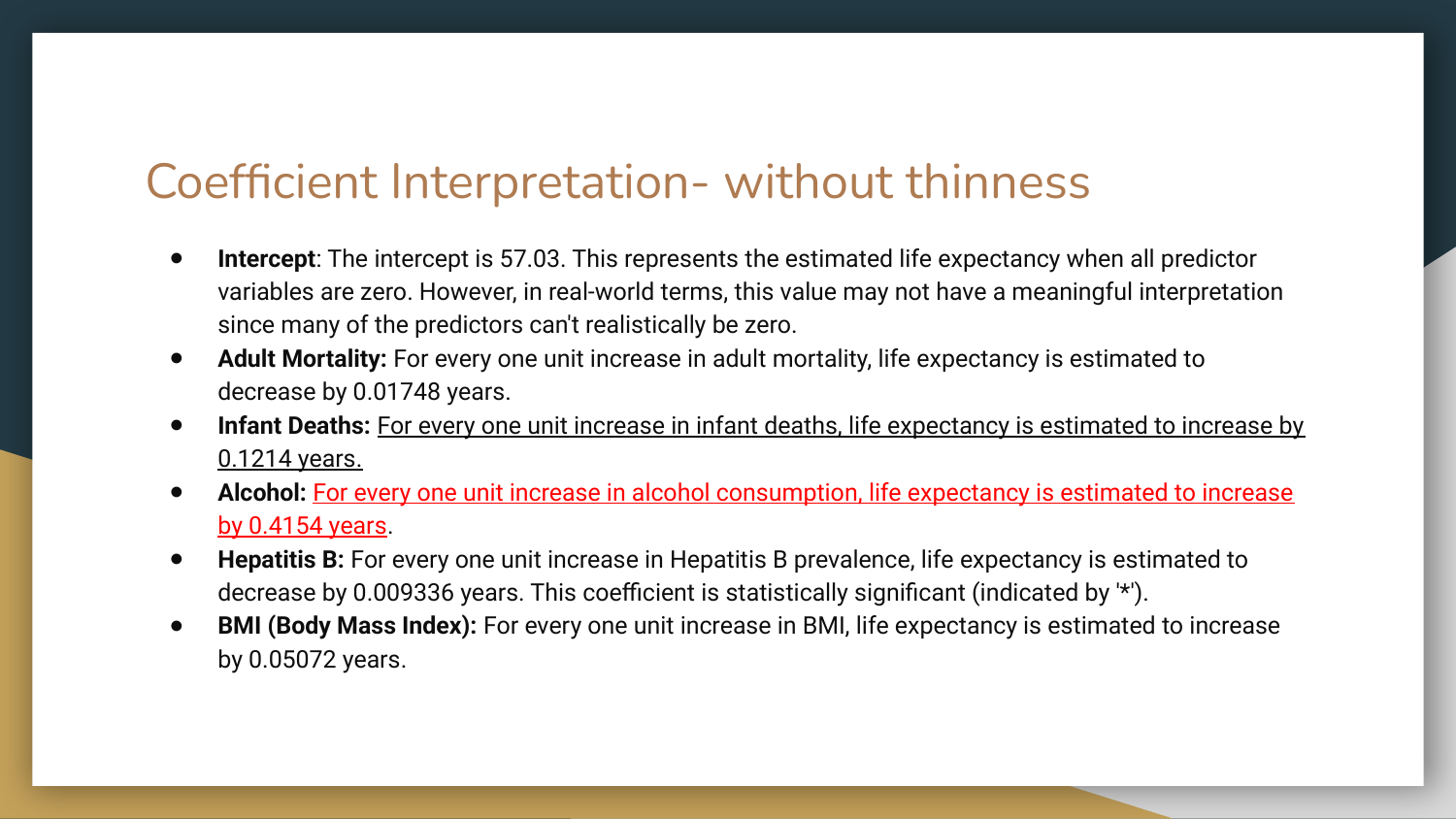

# Coefficient Interpretation- without thinness
Intercept: The intercept is 57.03. This represents the estimated life expectancy when all predictor variables are zero. However, in real-world terms, this value may not have a meaningful interpretation since many of the predictors can't realistically be zero.
Adult Mortality: For every one unit increase in adult mortality, life expectancy is estimated to decrease by 0.01748 years.
Infant Deaths: For every one unit increase in infant deaths, life expectancy is estimated to increase by 0.1214 years.
Alcohol: For every one unit increase in alcohol consumption, life expectancy is estimated to increase by 0.4154 years.
Hepatitis B: For every one unit increase in Hepatitis B prevalence, life expectancy is estimated to decrease by 0.009336 years. This coefficient is statistically significant (indicated by '*').
BMI (Body Mass Index): For every one unit increase in BMI, life expectancy is estimated to increase by 0.05072 years.